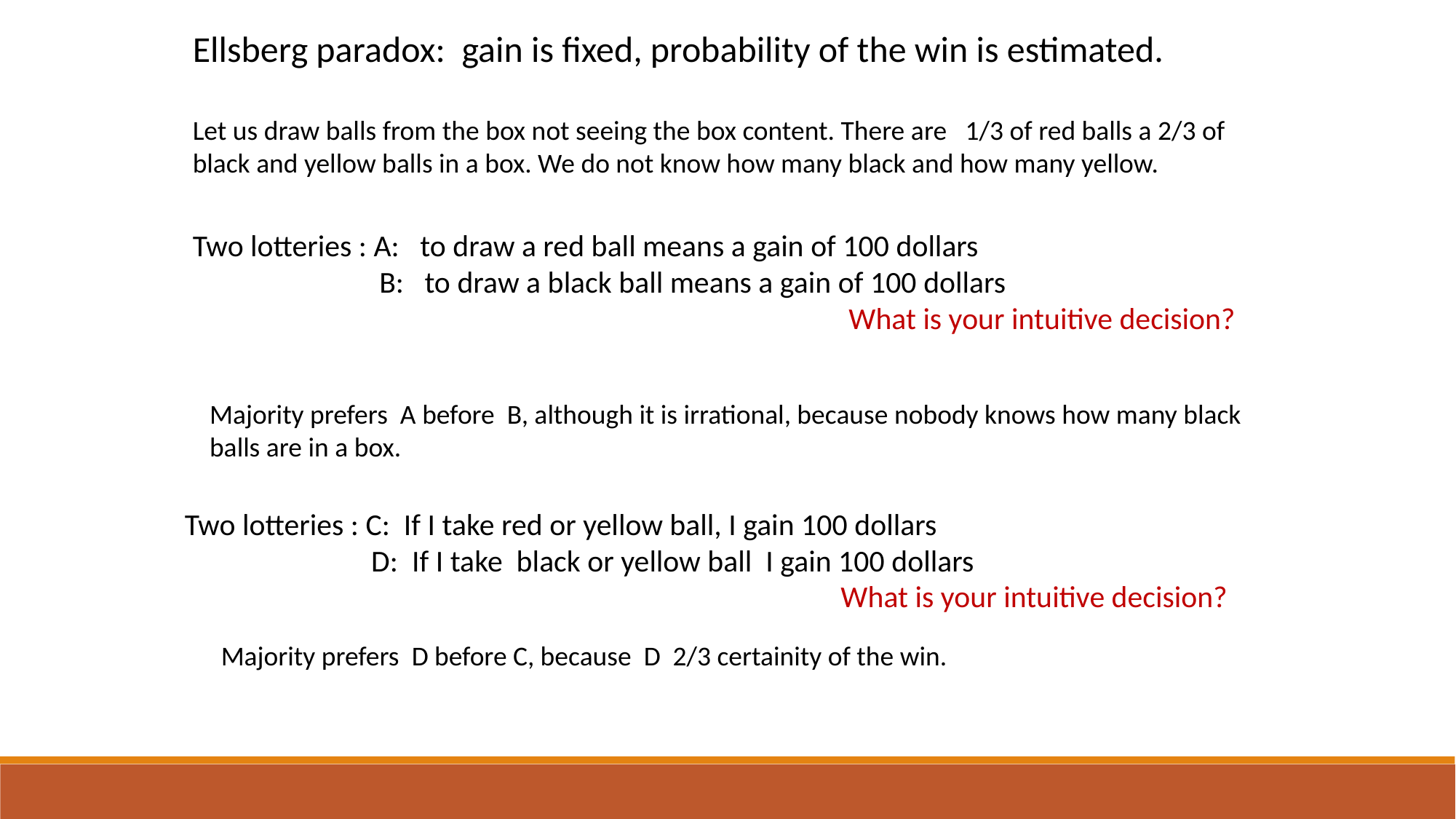

Ellsberg paradox:  gain is fixed, probability of the win is estimated.

Let us draw balls from the box not seeing the box content. There are   1/3 of red balls a 2/3 of black and yellow balls in a box. We do not know how many black and how many yellow.
Two lotteries : A:   to draw a red ball means a gain of 100 dollars
                           B:   to draw a black ball means a gain of 100 dollars
               What is your intuitive decision?
Majority prefers  A before  B, although it is irrational, because nobody knows how many black balls are in a box.
Two lotteries : C:  If I take red or yellow ball, I gain 100 dollars
                           D:  If I take  black or yellow ball  I gain 100 dollars
               What is your intuitive decision?
Majority prefers  D before C, because  D  2/3 certainity of the win.